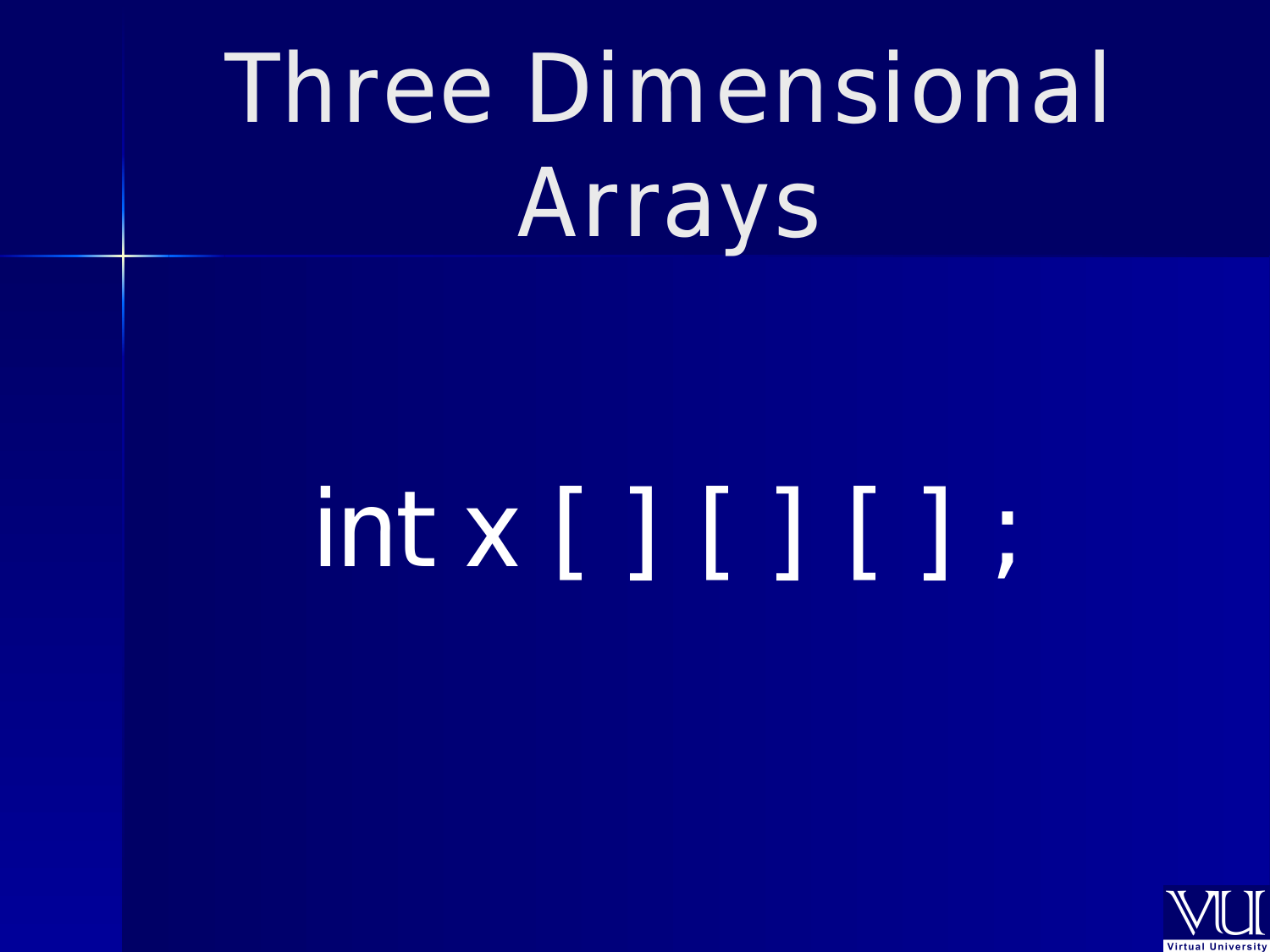

# Three Dimensional Arrays
int x [ ] [ ] [ ] ;